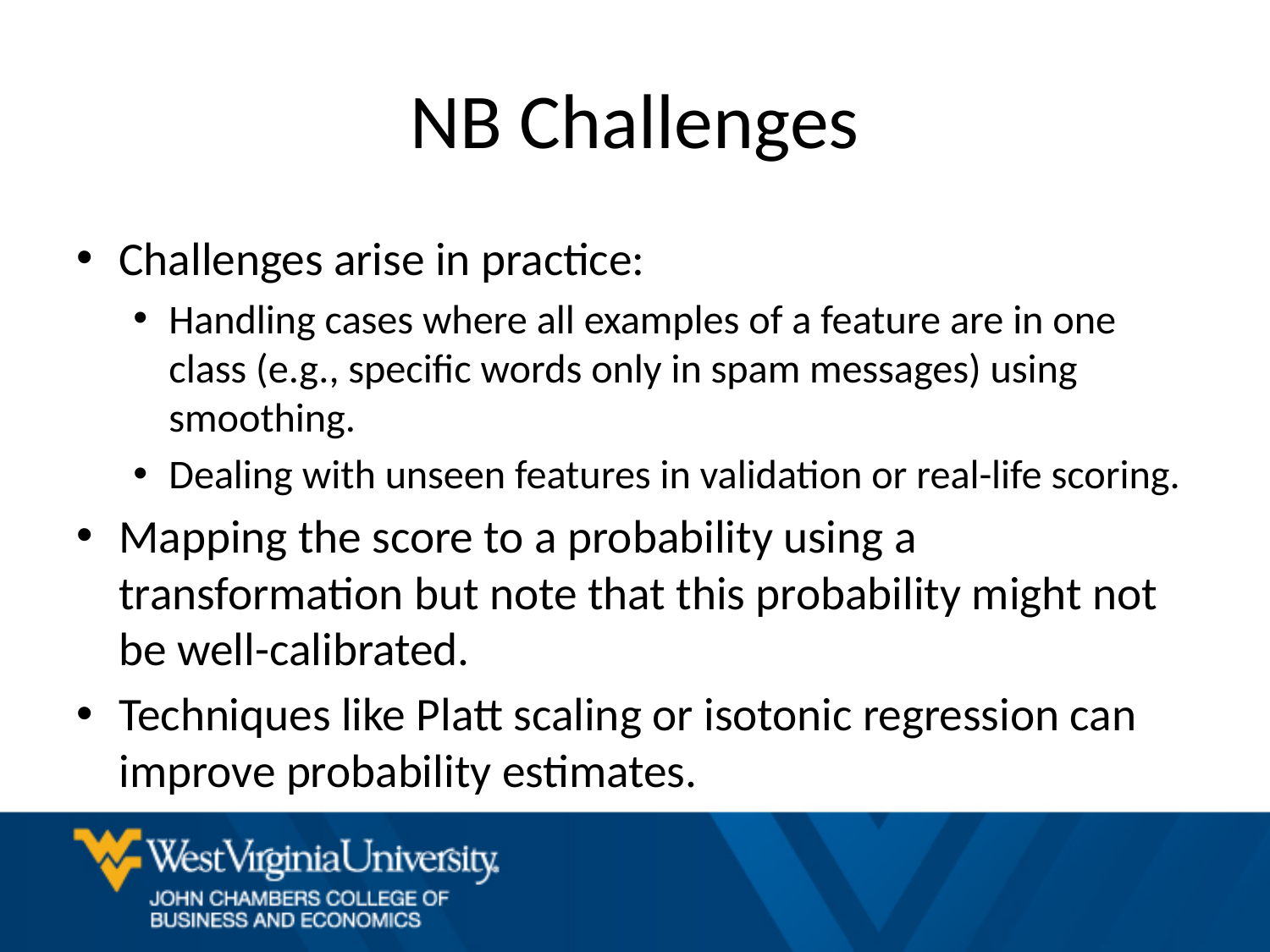

# NB Challenges
Challenges arise in practice:
Handling cases where all examples of a feature are in one class (e.g., specific words only in spam messages) using smoothing.
Dealing with unseen features in validation or real-life scoring.
Mapping the score to a probability using a transformation but note that this probability might not be well-calibrated.
Techniques like Platt scaling or isotonic regression can improve probability estimates.